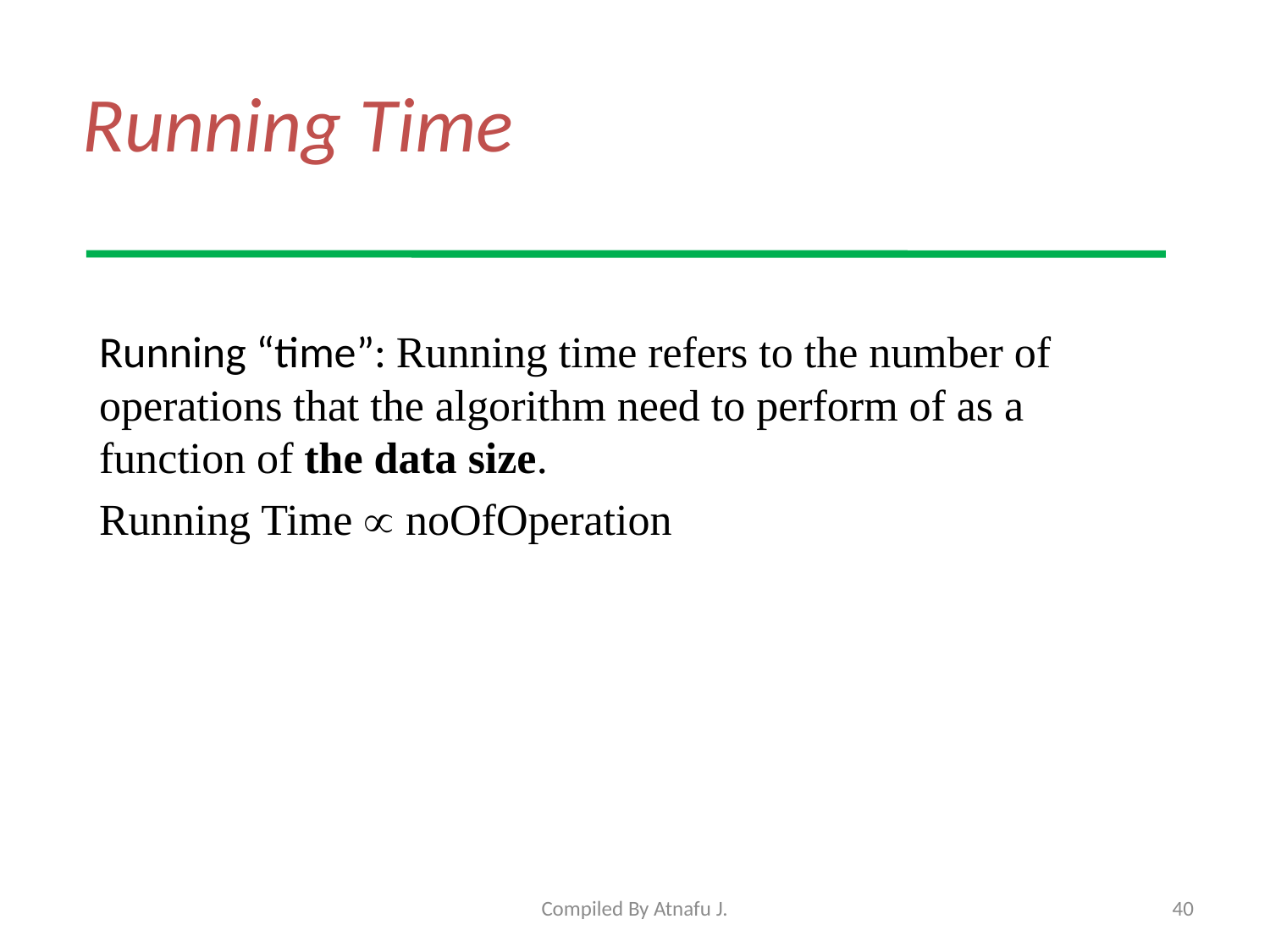

# Running Time
Running “time”: Running time refers to the number of operations that the algorithm need to perform of as a function of the data size.
Running Time ∝ noOfOperation

Compiled By Atnafu J.
40